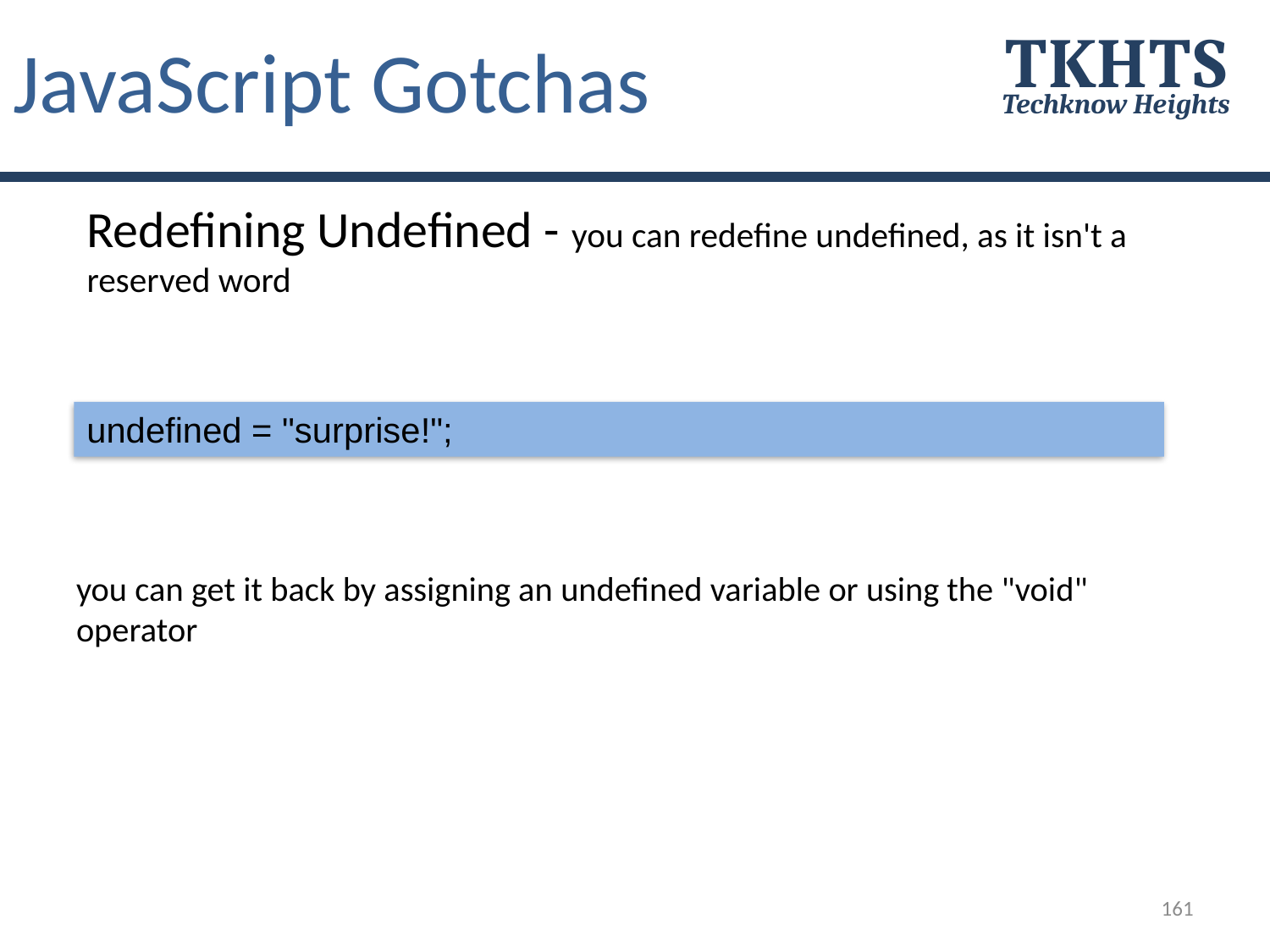

# JavaScript Gotchas
TKHTS
Techknow Heights

Redefining Undefined - you can redefine undefined, as it isn't a reserved word
undefined = "surprise!";
you can get it back by assigning an undefined variable or using the "void" operator
161